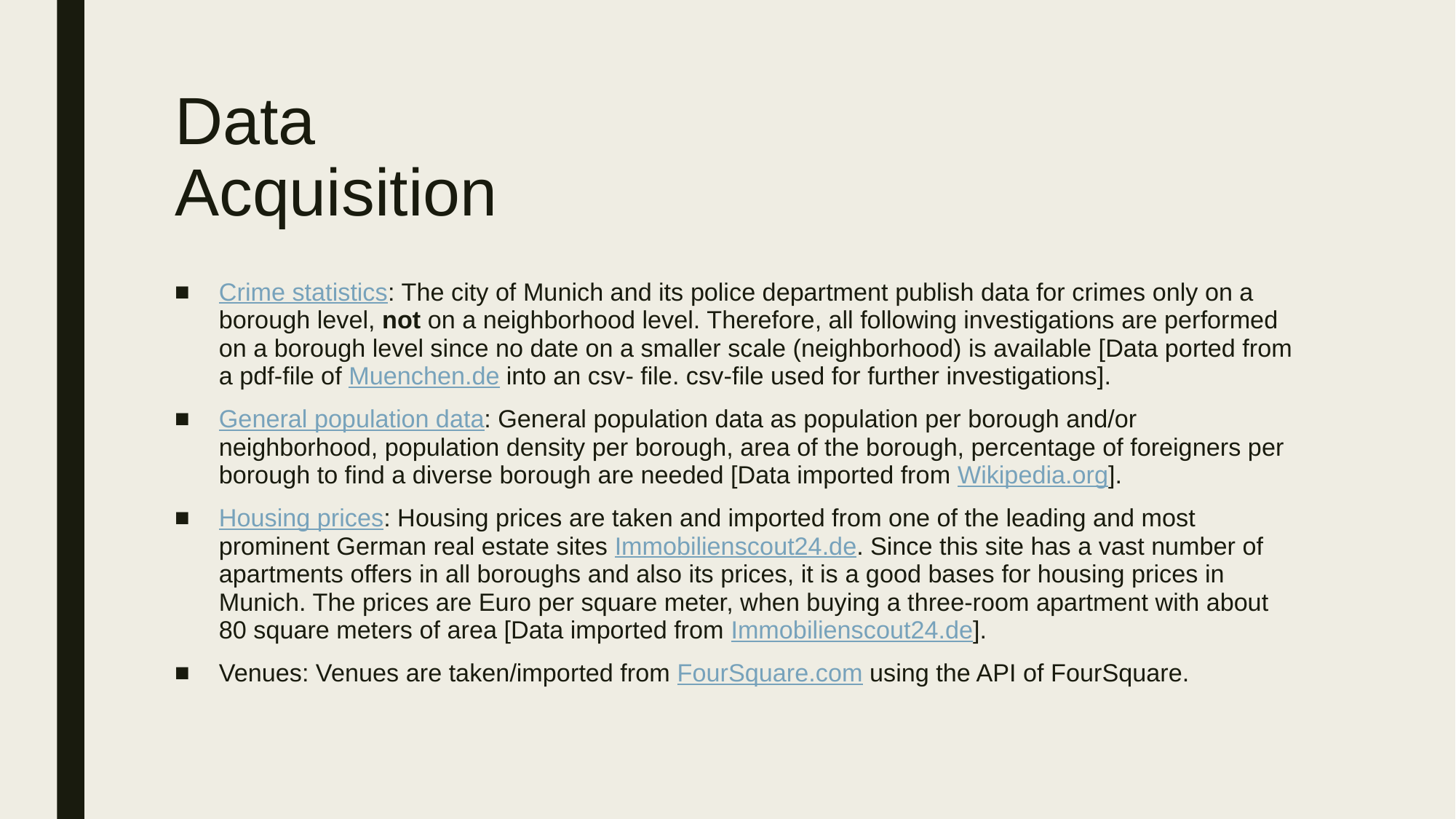

# Data Acquisition
Crime statistics: The city of Munich and its police department publish data for crimes only on a borough level, not on a neighborhood level. Therefore, all following investigations are performed on a borough level since no date on a smaller scale (neighborhood) is available [Data ported from a pdf-file of Muenchen.de into an csv- file. csv-file used for further investigations].
General population data: General population data as population per borough and/or neighborhood, population density per borough, area of the borough, percentage of foreigners per borough to find a diverse borough are needed [Data imported from Wikipedia.org].
Housing prices: Housing prices are taken and imported from one of the leading and most prominent German real estate sites Immobilienscout24.de. Since this site has a vast number of apartments offers in all boroughs and also its prices, it is a good bases for housing prices in Munich. The prices are Euro per square meter, when buying a three-room apartment with about 80 square meters of area [Data imported from Immobilienscout24.de].
Venues: Venues are taken/imported from FourSquare.com using the API of FourSquare.